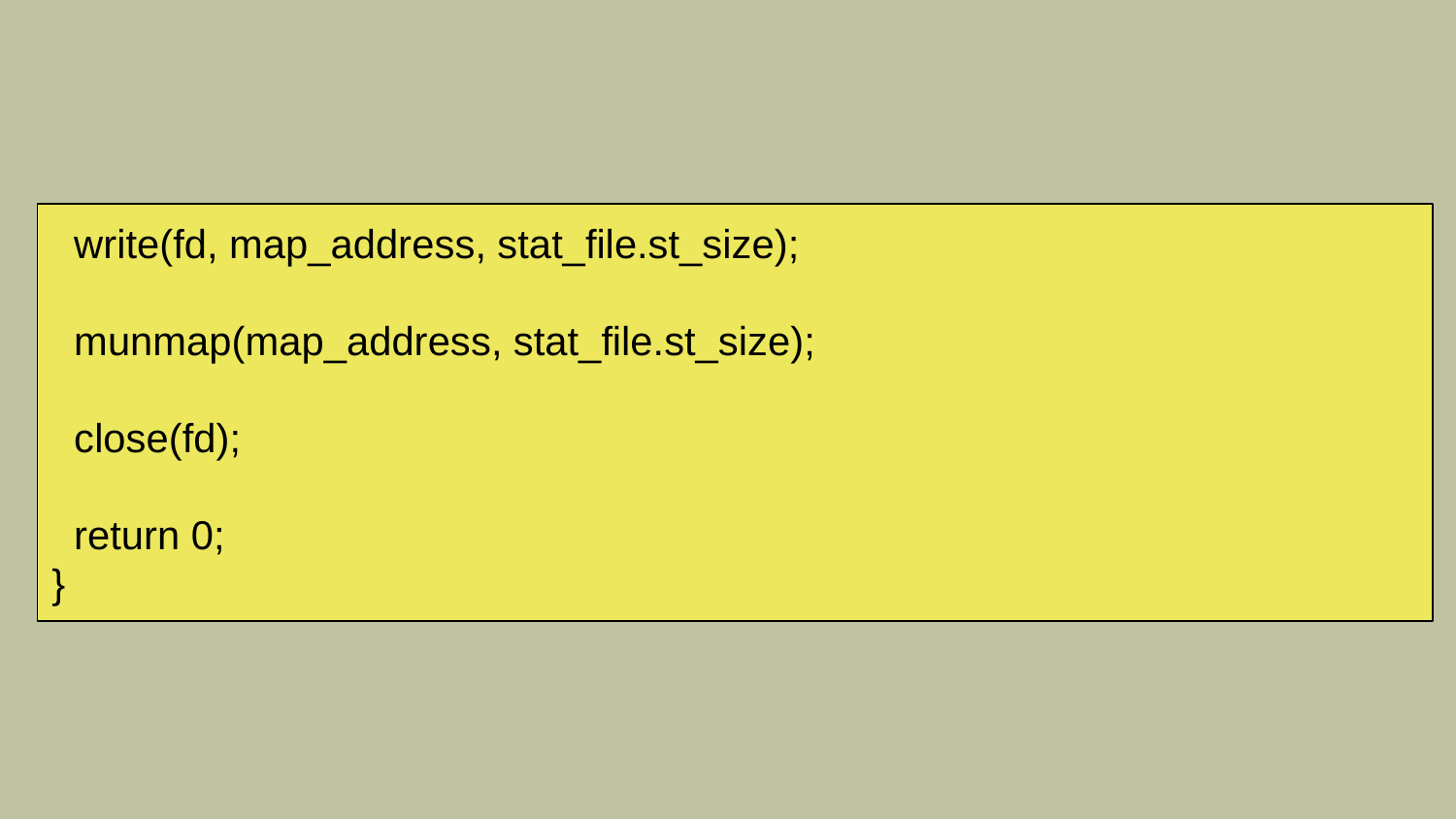

write(fd, map_address, stat_file.st_size);

  munmap(map_address, stat_file.st_size);

  close(fd);

  return 0;
}